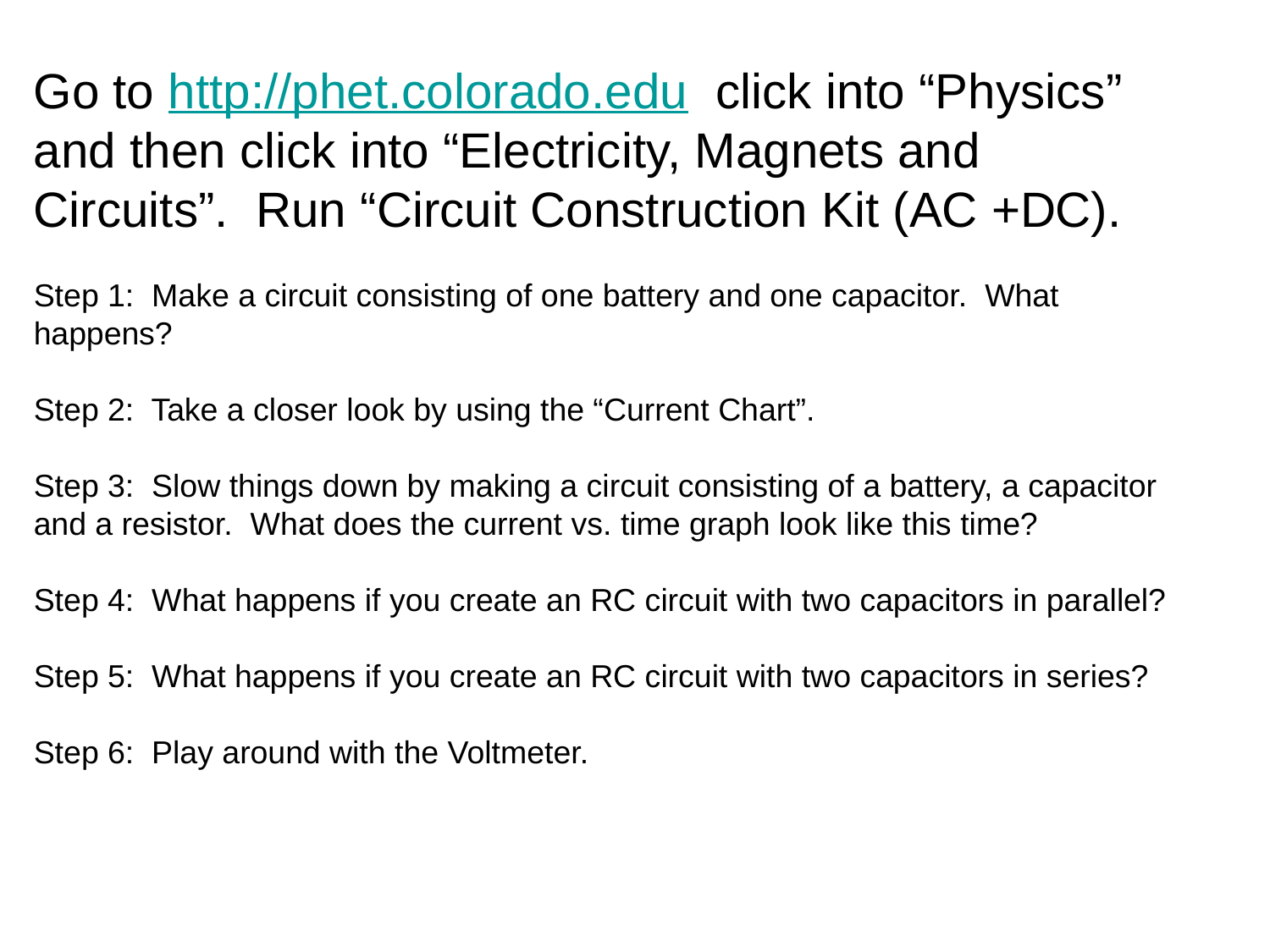

Go to http://phet.colorado.edu  click into “Physics” and then click into “Electricity, Magnets and Circuits”.  Run “Circuit Construction Kit (AC +DC).

Step 1:  Make a circuit consisting of one battery and one capacitor.  What happens?

Step 2:  Take a closer look by using the “Current Chart”.

Step 3:  Slow things down by making a circuit consisting of a battery, a capacitor and a resistor.  What does the current vs. time graph look like this time?

Step 4:  What happens if you create an RC circuit with two capacitors in parallel?

Step 5:  What happens if you create an RC circuit with two capacitors in series?

Step 6:  Play around with the Voltmeter.